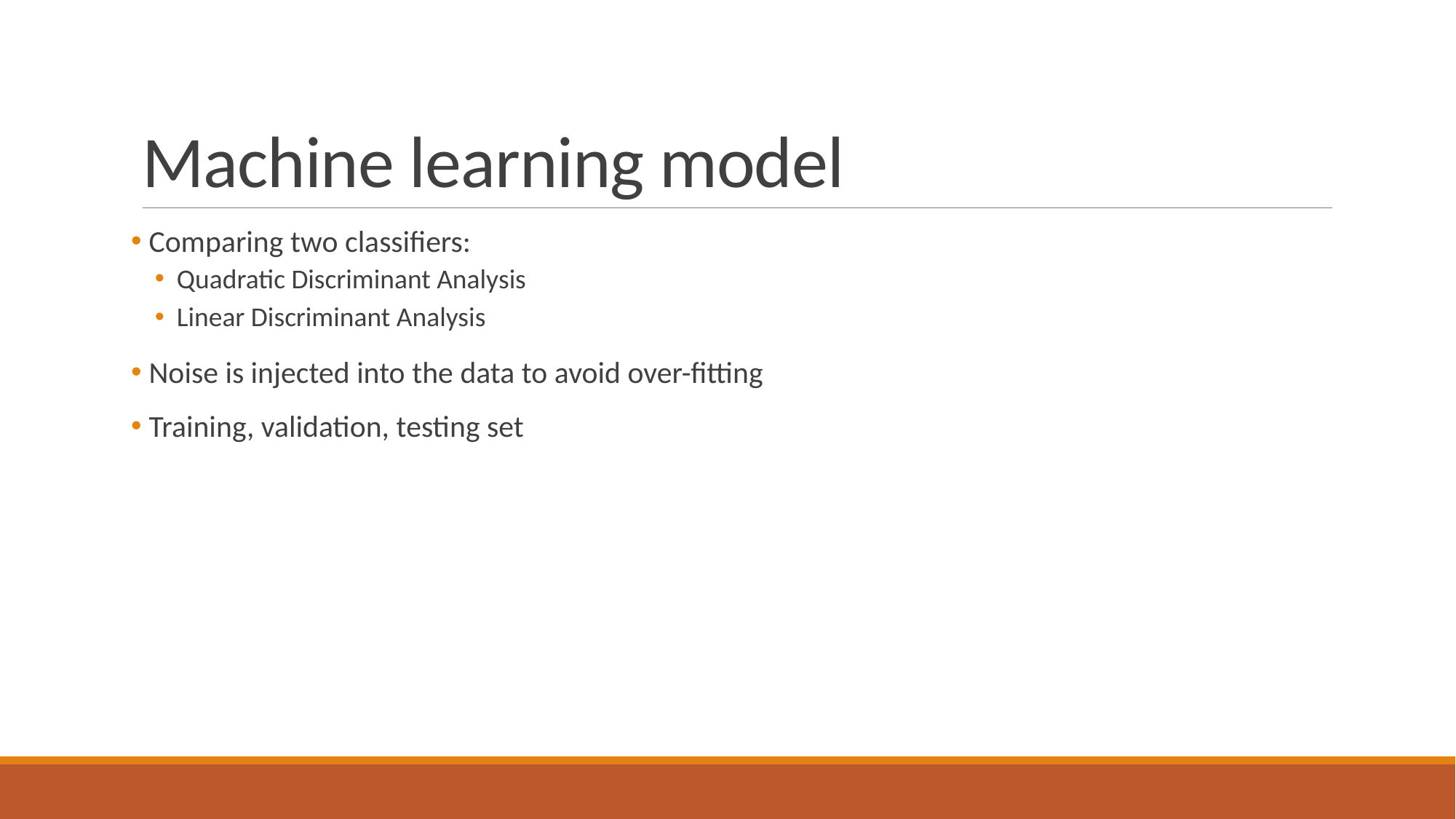

# Machine learning model
 Comparing two classifiers:
Quadratic Discriminant Analysis
Linear Discriminant Analysis
 Noise is injected into the data to avoid over-fitting
 Training, validation, testing set